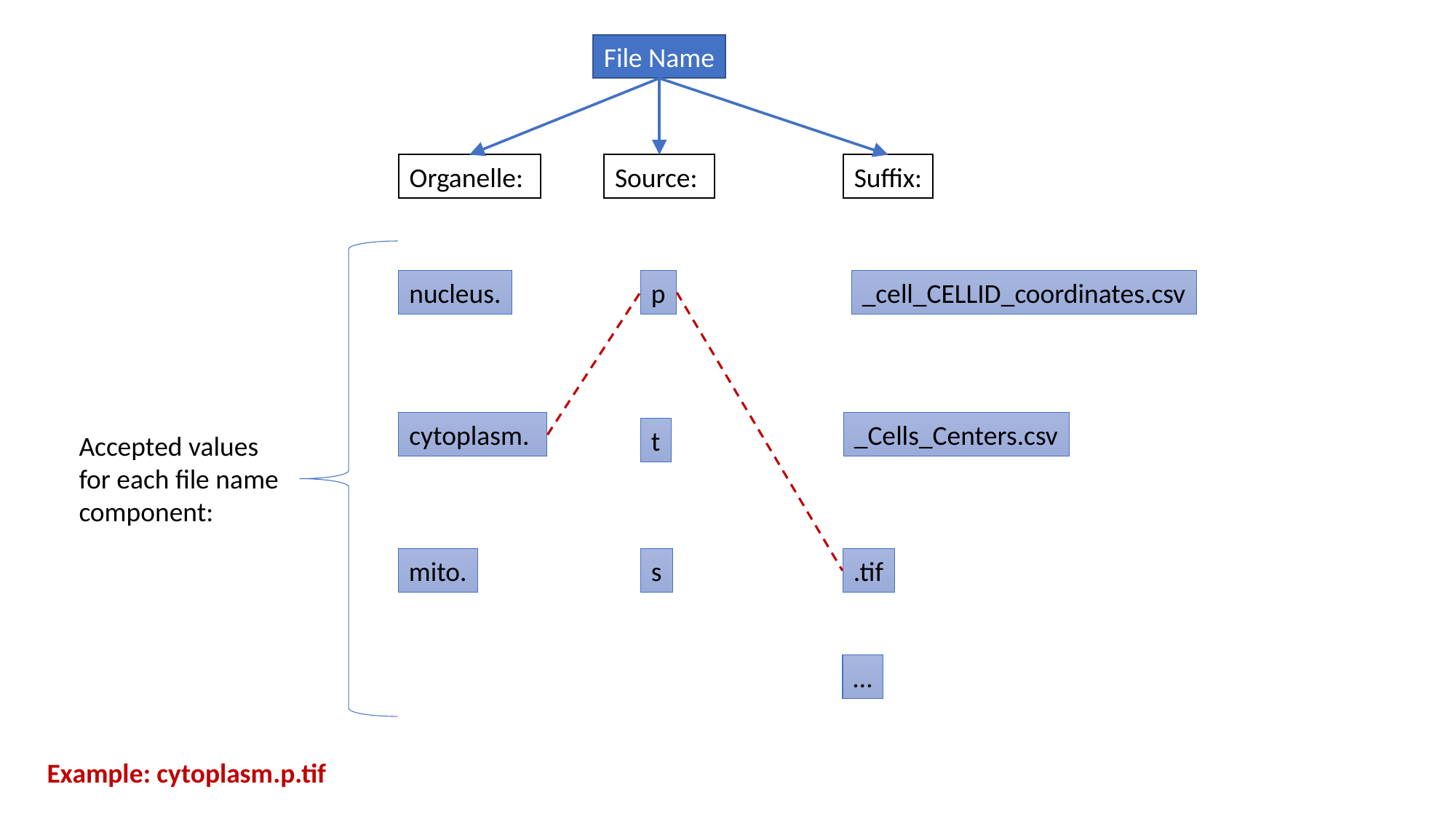

File Name
Organelle:
Source:
Suffix:

nucleus.
cytoplasm.
mito.
p
t
s
_cell_CELLID_coordinates.csv
_Cells_Centers.csv
.tif
…
Example: cytoplasm.p.tif
Accepted values for each file name component: